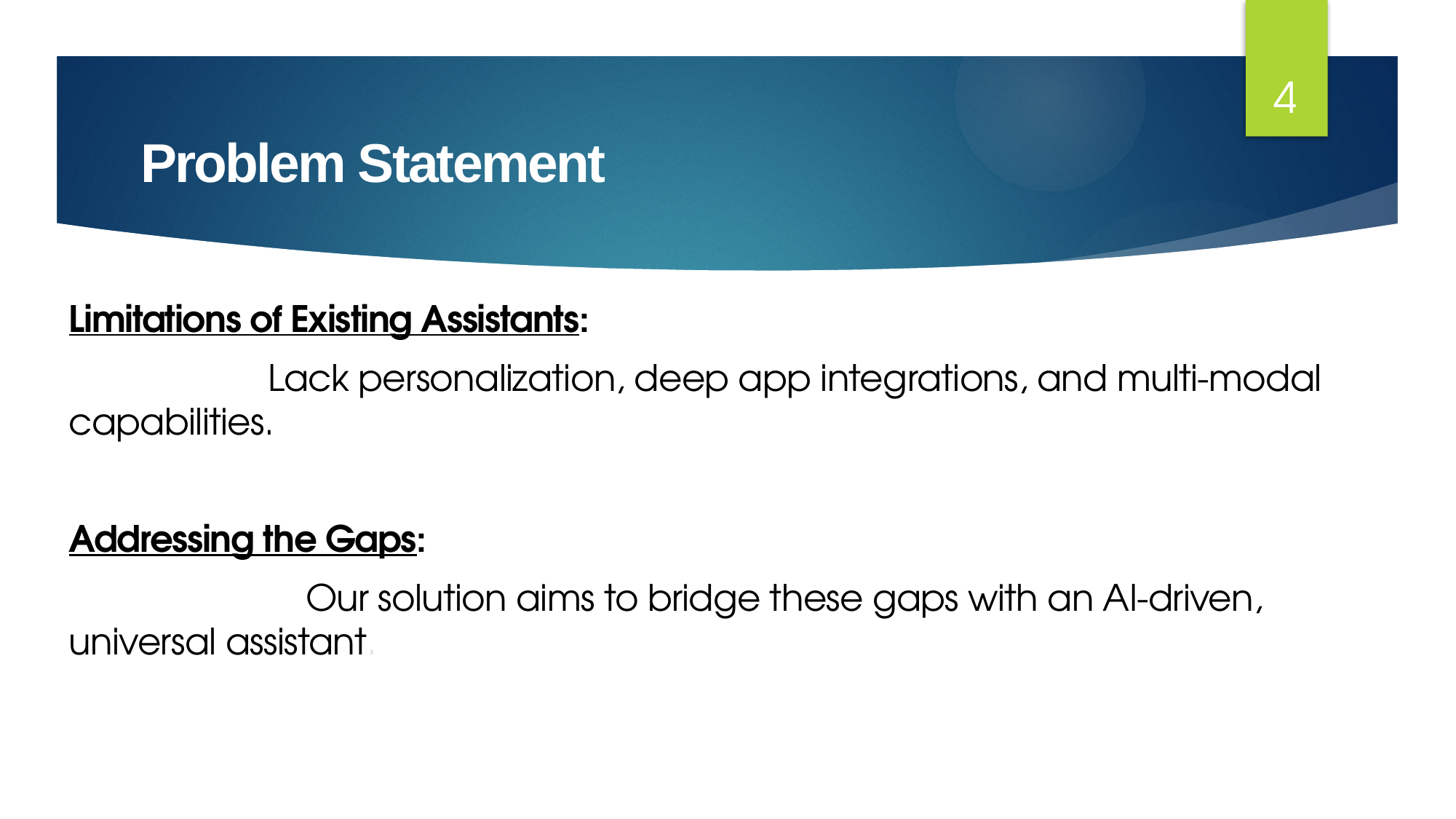

4
# Problem Statement
Limitations of Existing Assistants:
                     Lack personalization, deep app integrations, and multi-modal capabilities.

Addressing the Gaps:
                         Our solution aims to bridge these gaps with an AI-driven, universal assistant.